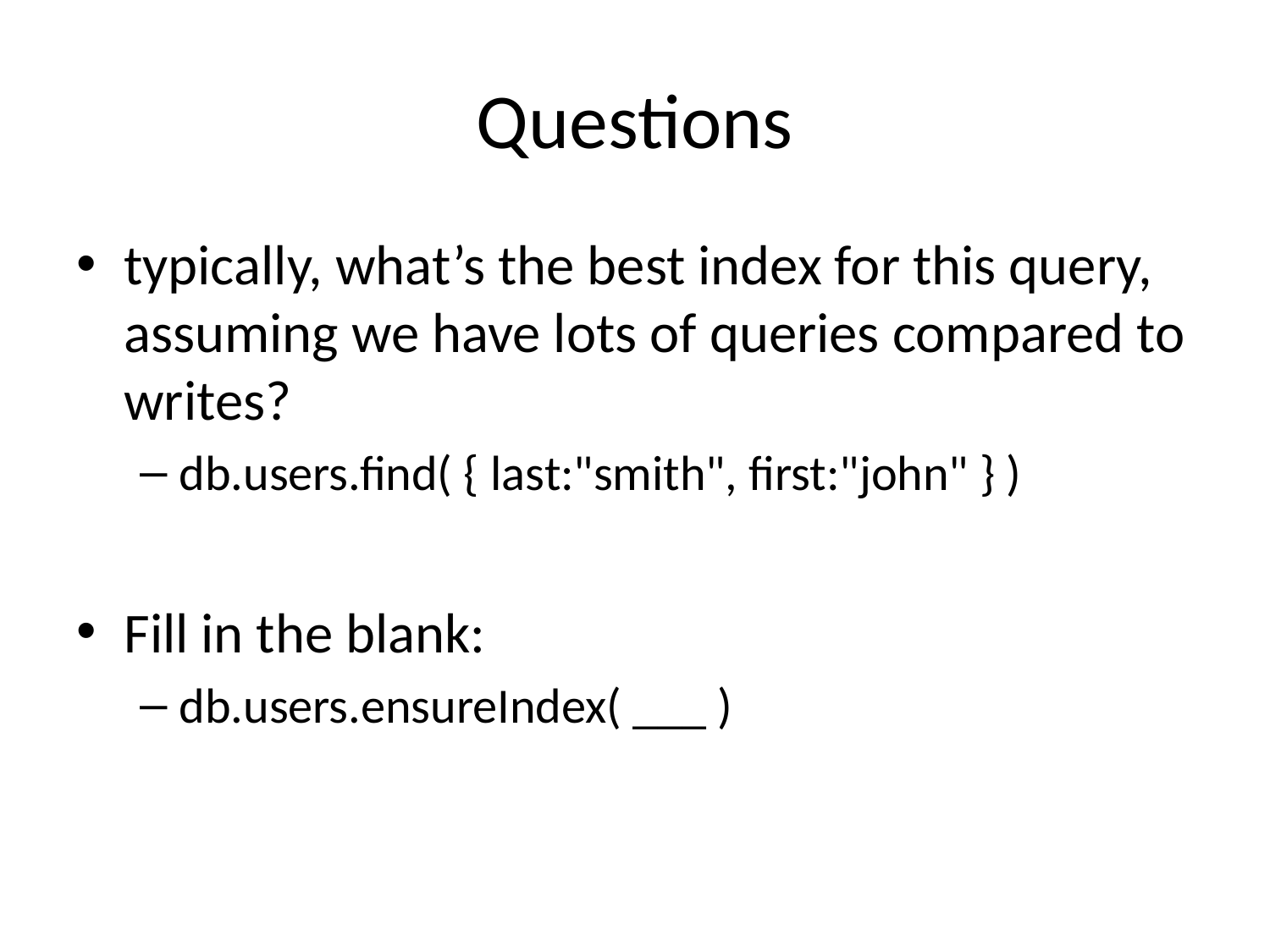

# Questions
typically, what’s the best index for this query, assuming we have lots of queries compared to writes?
db.users.find( { last:"smith", first:"john" } )

Fill in the blank:
db.users.ensureIndex( ___ )